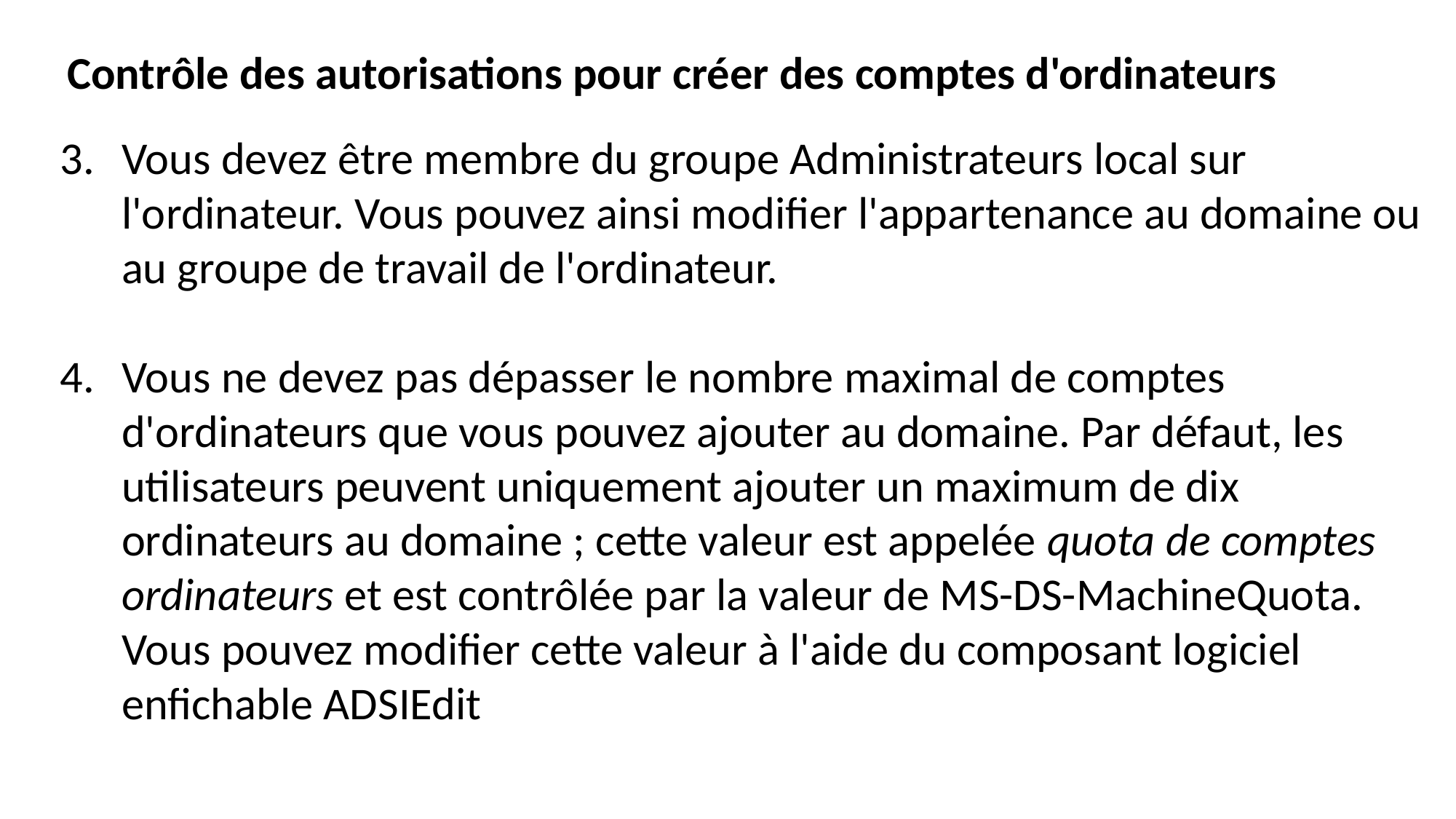

Contrôle des autorisations pour créer des comptes d'ordinateurs
Vous devez être membre du groupe Administrateurs local sur l'ordinateur. Vous pouvez ainsi modifier l'appartenance au domaine ou au groupe de travail de l'ordinateur.

Vous ne devez pas dépasser le nombre maximal de comptes d'ordinateurs que vous pouvez ajouter au domaine. Par défaut, les utilisateurs peuvent uniquement ajouter un maximum de dix ordinateurs au domaine ; cette valeur est appelée quota de comptes ordinateurs et est contrôlée par la valeur de MS-DS-MachineQuota. Vous pouvez modifier cette valeur à l'aide du composant logiciel enfichable ADSIEdit